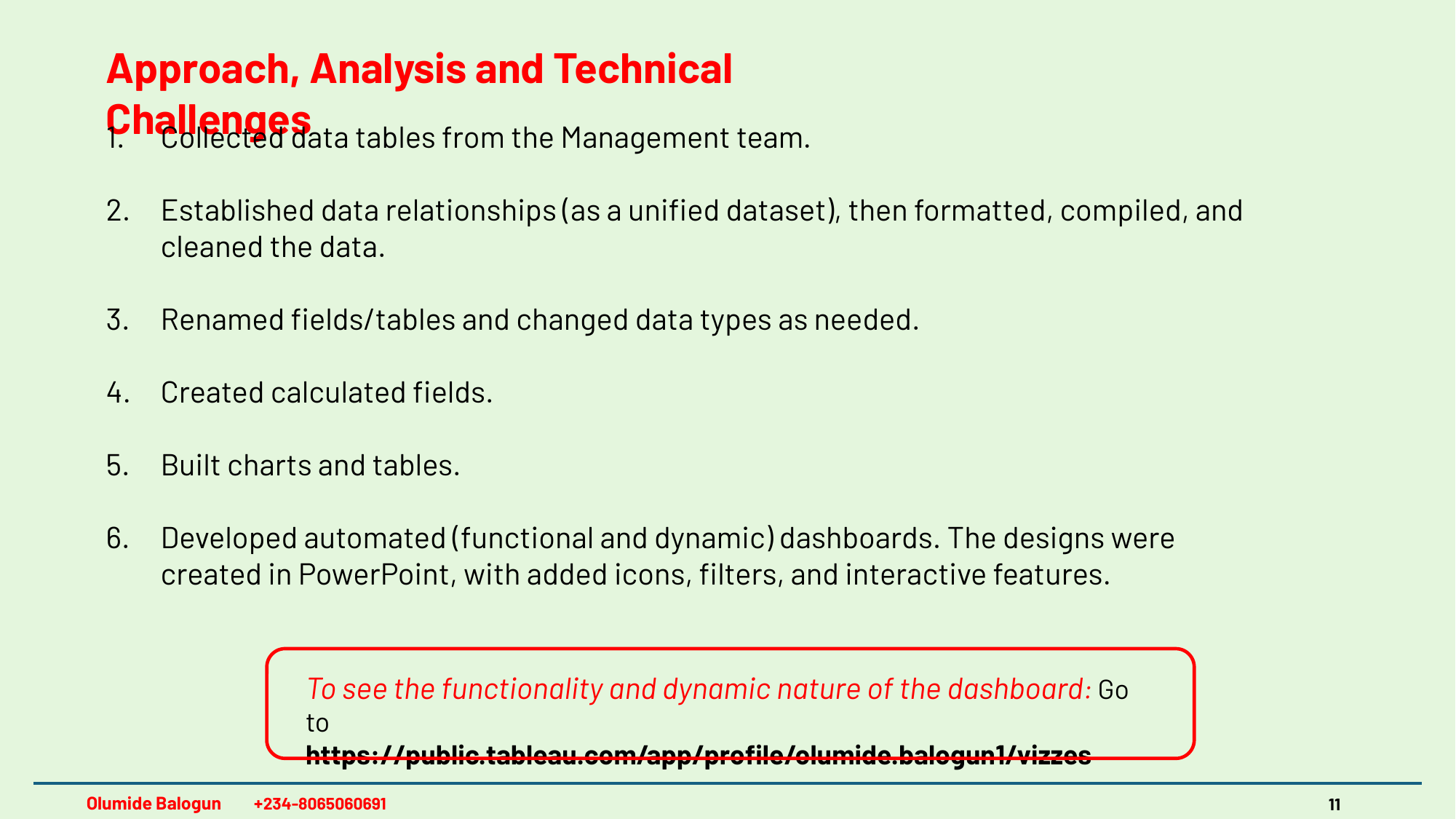

Approach, Analysis and Technical Challenges
Collected data tables from the Management team.

Established data relationships (as a unified dataset), then formatted, compiled, and cleaned the data.

Renamed fields/tables and changed data types as needed.

Created calculated fields.

Built charts and tables.

Developed automated (functional and dynamic) dashboards. The designs were created in PowerPoint, with added icons, filters, and interactive features.

To see the functionality and dynamic nature of the dashboard: Go to                    https://public.tableau.com/app/profile/olumide.balogun1/vizzes
Olumide Balogun         +234-8065060691
11